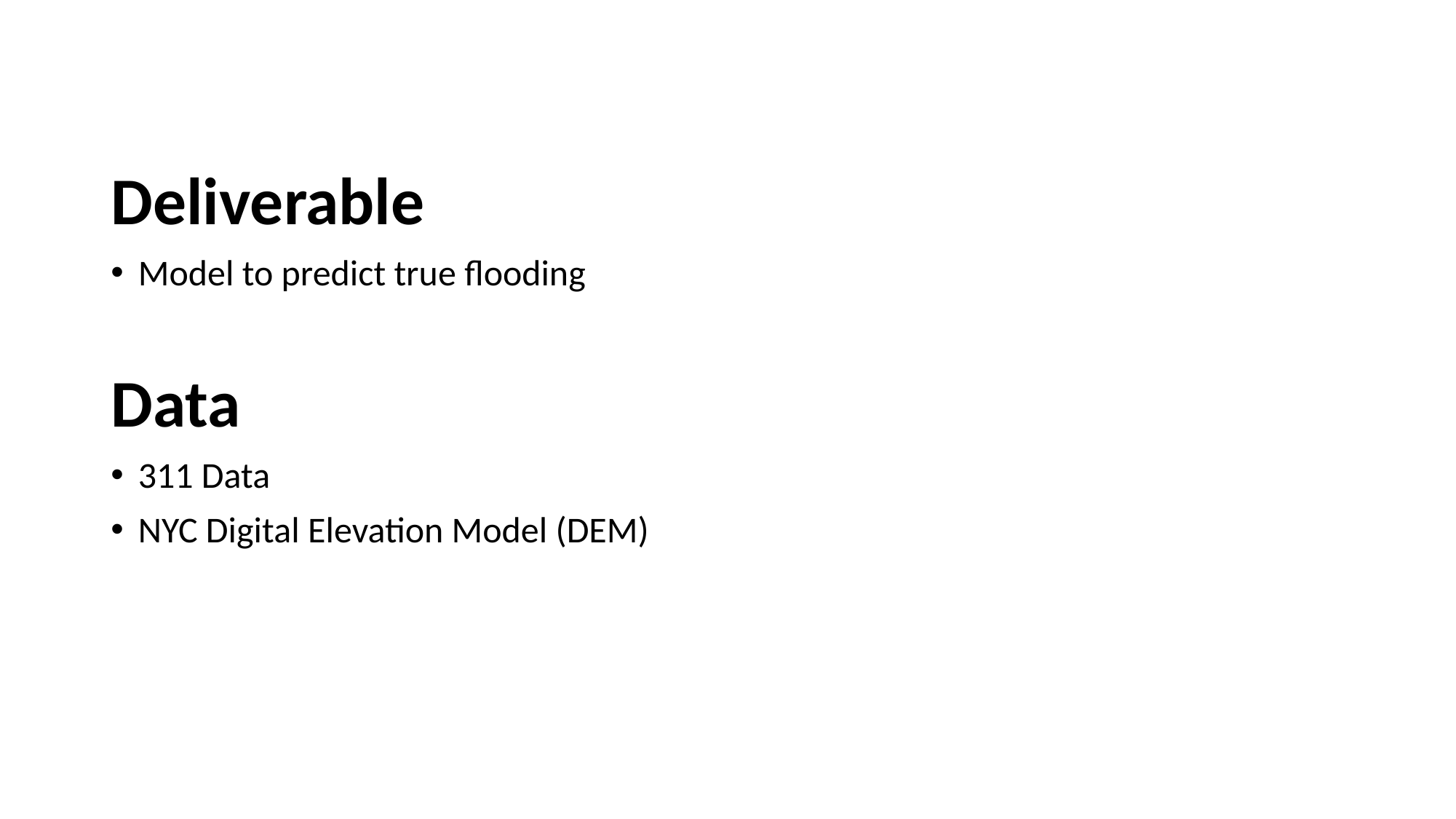

Deliverable
Model to predict true flooding

Data
311 Data
NYC Digital Elevation Model (DEM)